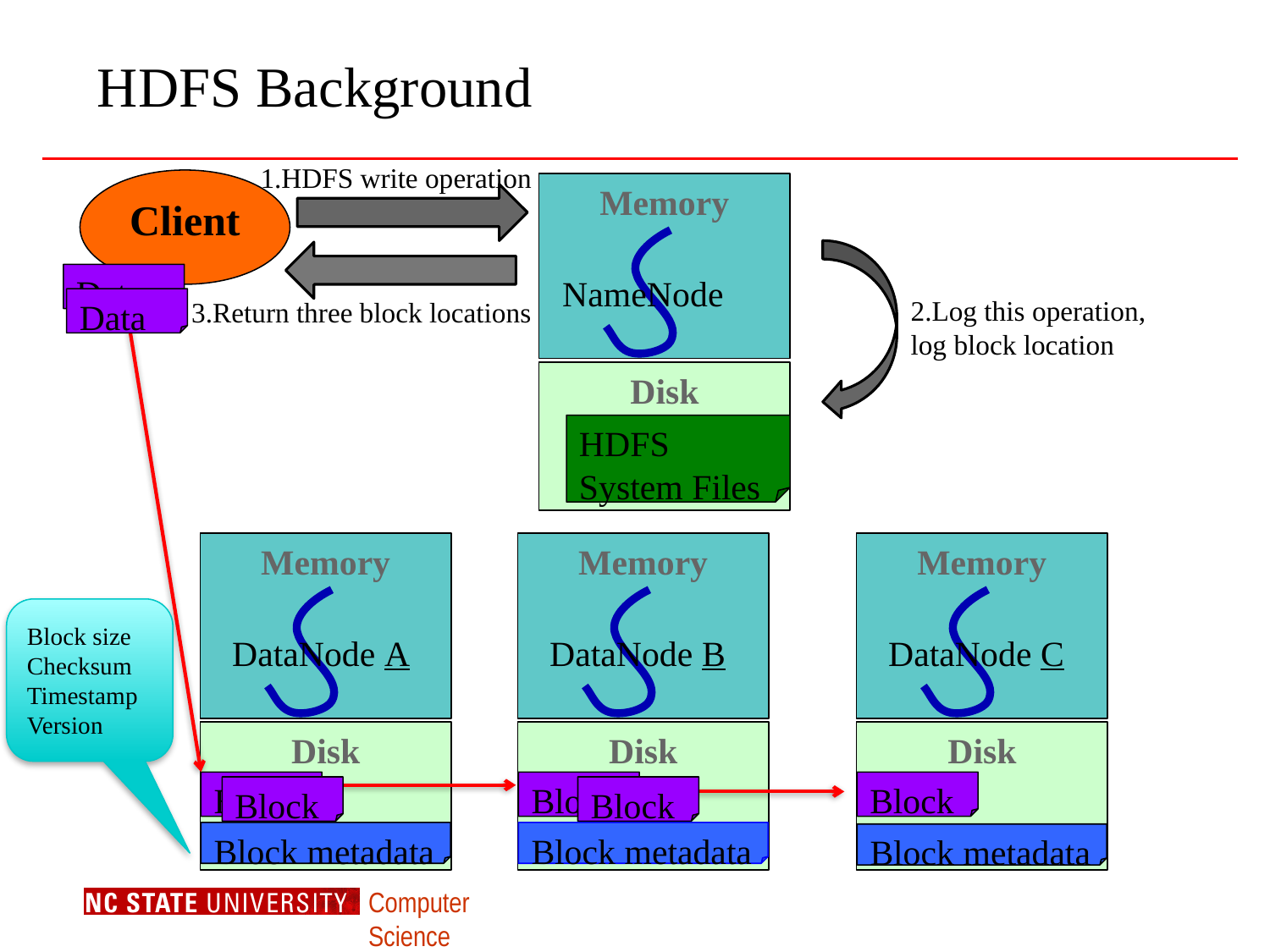

# HDFS Background
1.HDFS write operation
Client
Memory

NameNode
Disk
HDFS System Files

Data
2.Log this operation, log block location
3.Return three block locations
Data
Memory
Memory
Memory

Block size
Checksum
Timestamp
Version
DataNode A
DataNode B
DataNode C
Disk
Disk
Disk
Block
Block
Block
Block
Block
Block metadata
Block metadata
Block metadata